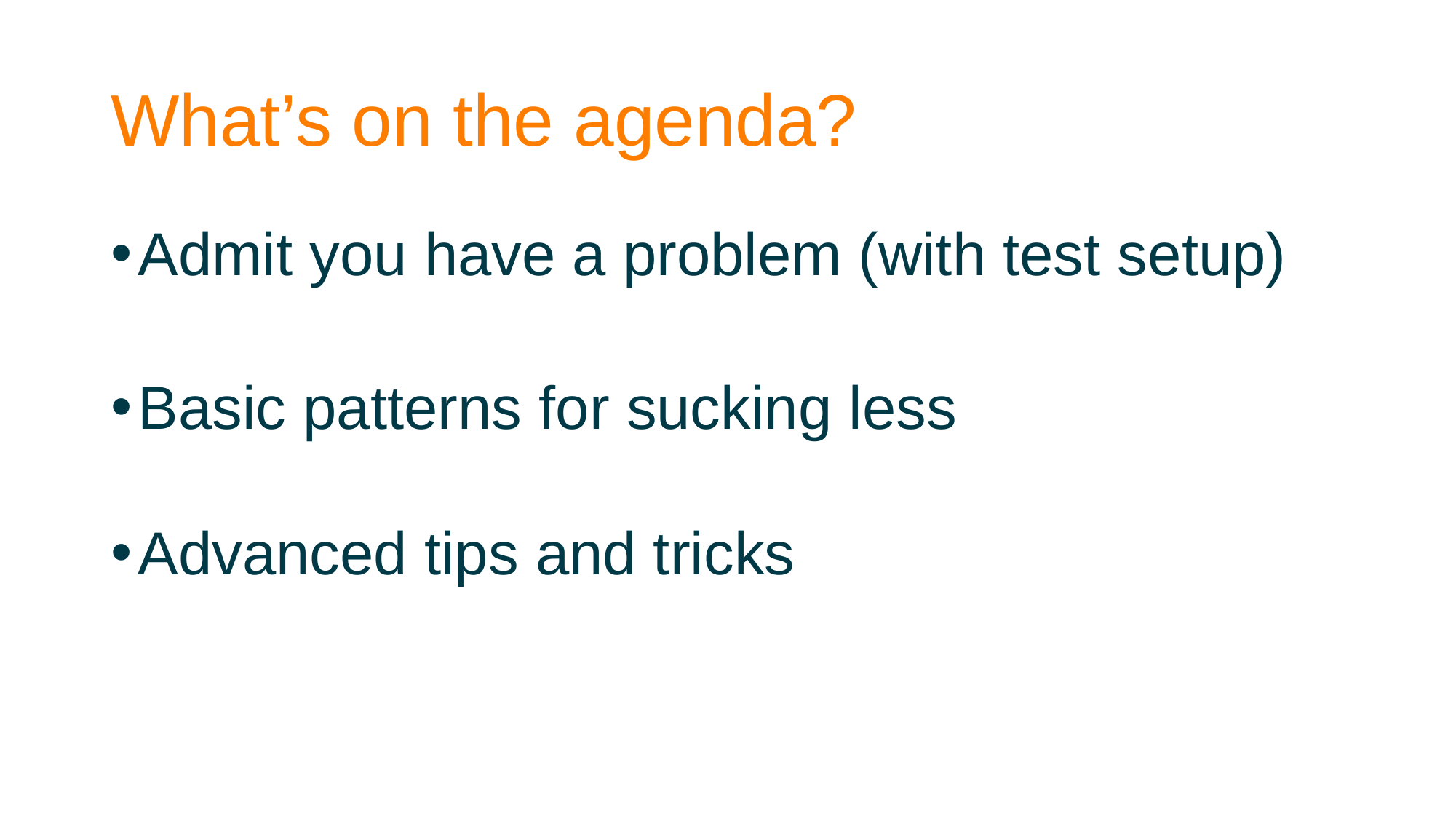

# What’s on the agenda?
Admit you have a problem (with test setup)
Basic patterns for sucking less
Advanced tips and tricks